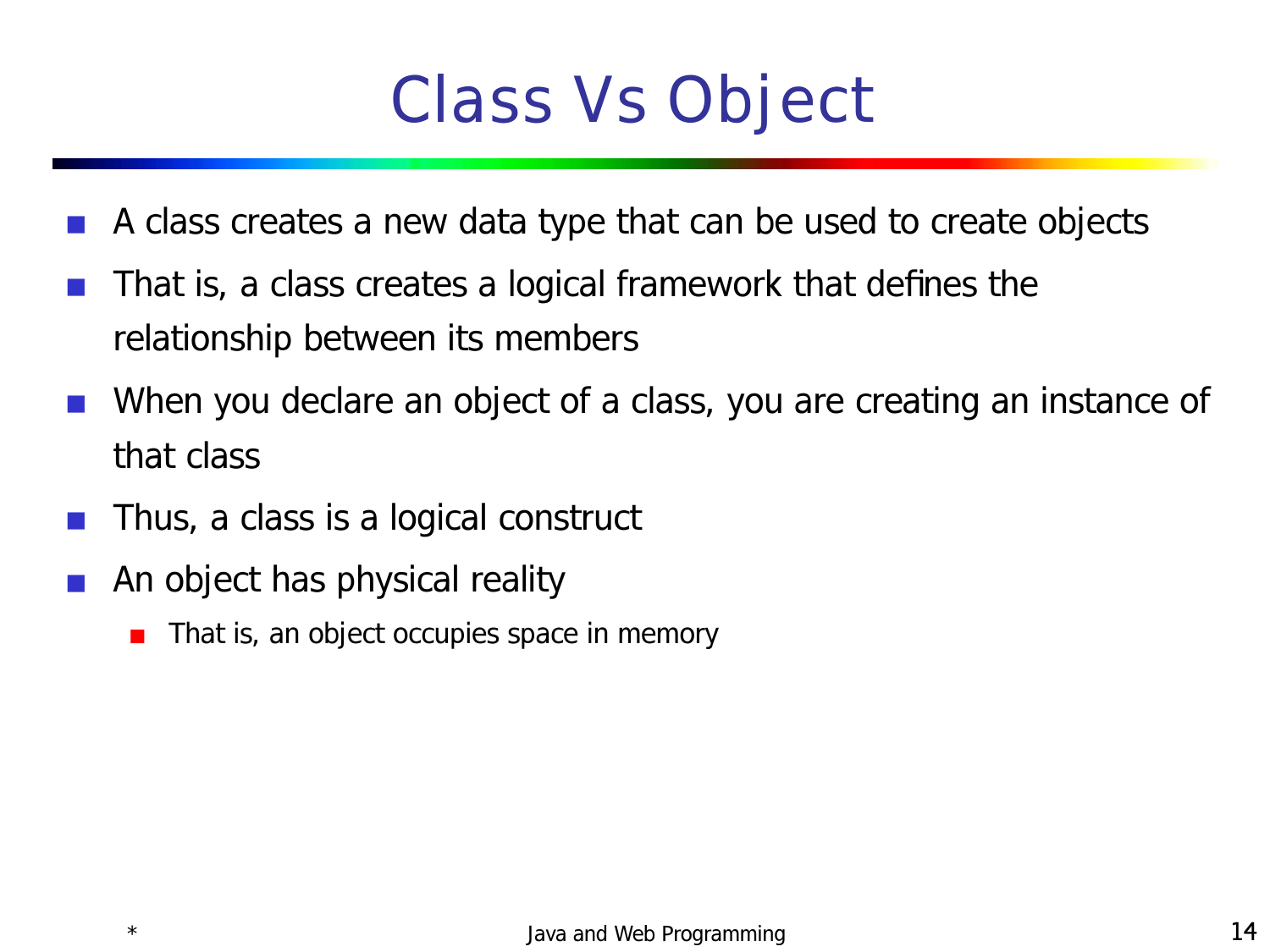

# Class Vs Object
A class creates a new data type that can be used to create objects
That is, a class creates a logical framework that defines the relationship between its members
When you declare an object of a class, you are creating an instance of that class
Thus, a class is a logical construct
An object has physical reality
That is, an object occupies space in memory
*
14
Java and Web Programming